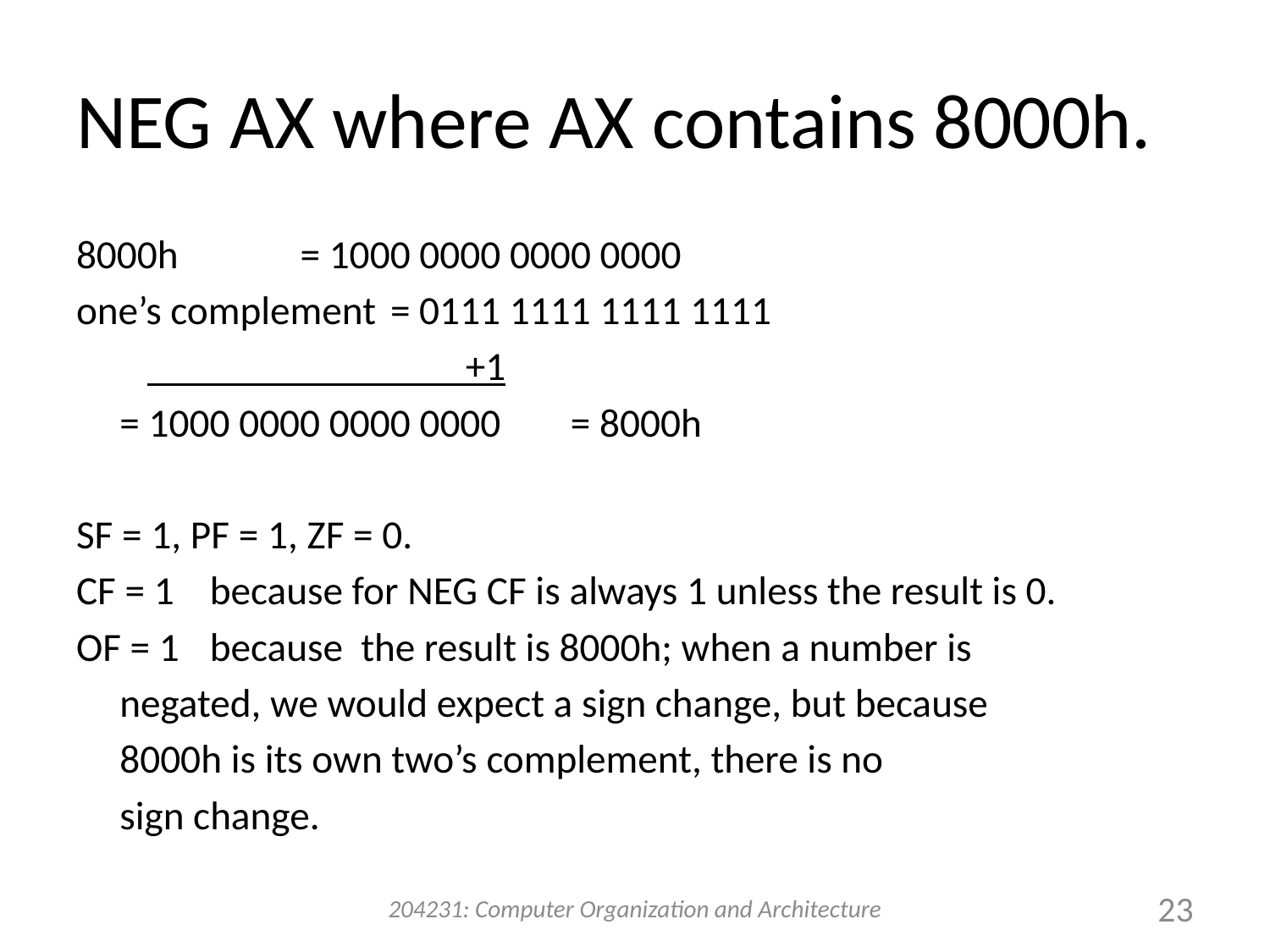

# NEG AX where AX contains 8000h.
8000h	 		= 1000 0000 0000 0000
one’s complement	= 0111 1111 1111 1111
				                                      +1
				= 1000 0000 0000 0000	= 8000h

SF = 1, PF = 1, ZF = 0.
CF = 1	because for NEG CF is always 1 unless the result is 0.
OF = 1	because  the result is 8000h; when a number is
		negated, we would expect a sign change, but because
		8000h is its own two’s complement, there is no
		sign change.
204231: Computer Organization and Architecture
23